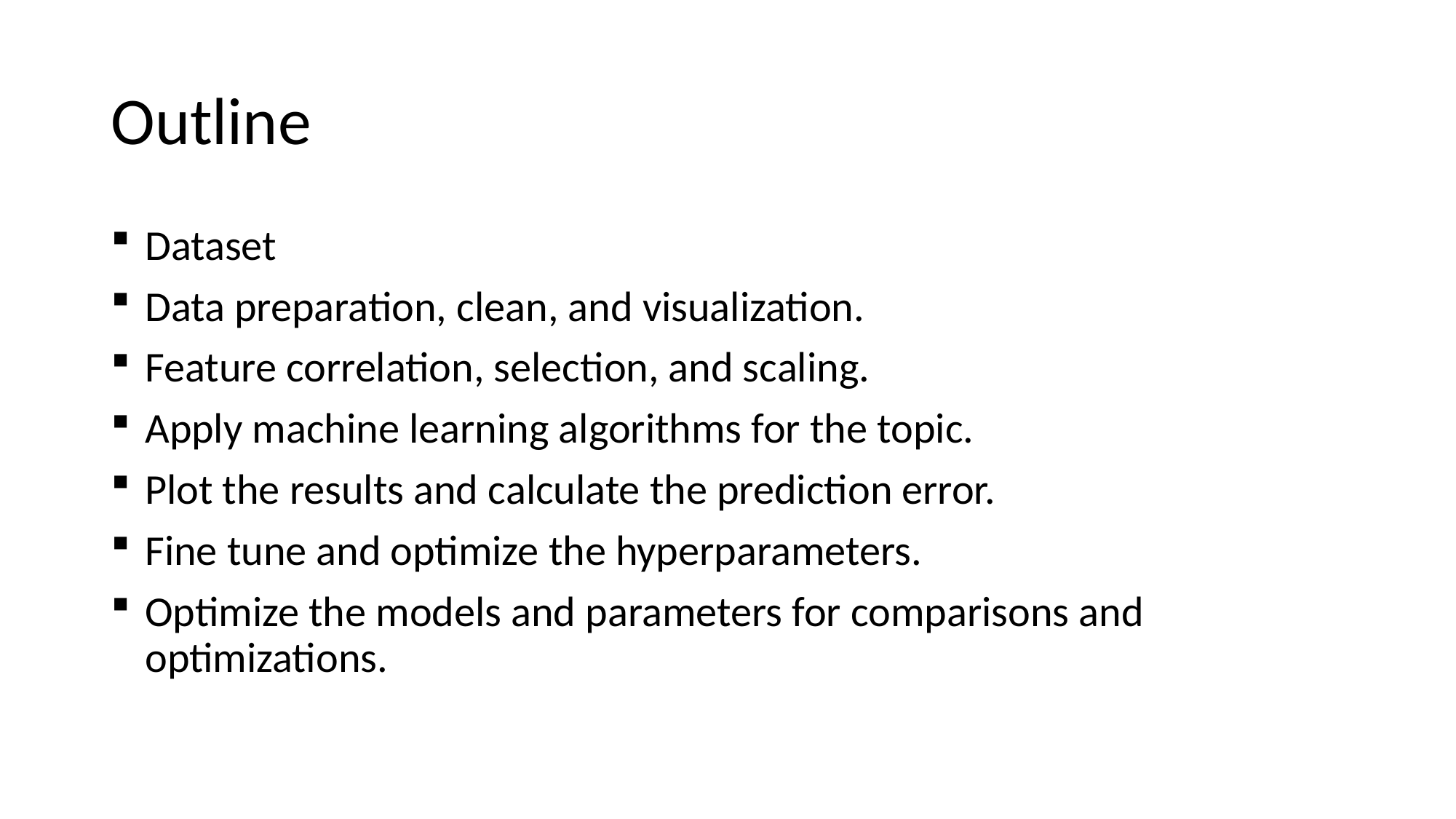

# Outline
Dataset
Data preparation, clean, and visualization.
Feature correlation, selection, and scaling.
Apply machine learning algorithms for the topic.
Plot the results and calculate the prediction error.
Fine tune and optimize the hyperparameters.
Optimize the models and parameters for comparisons and optimizations.